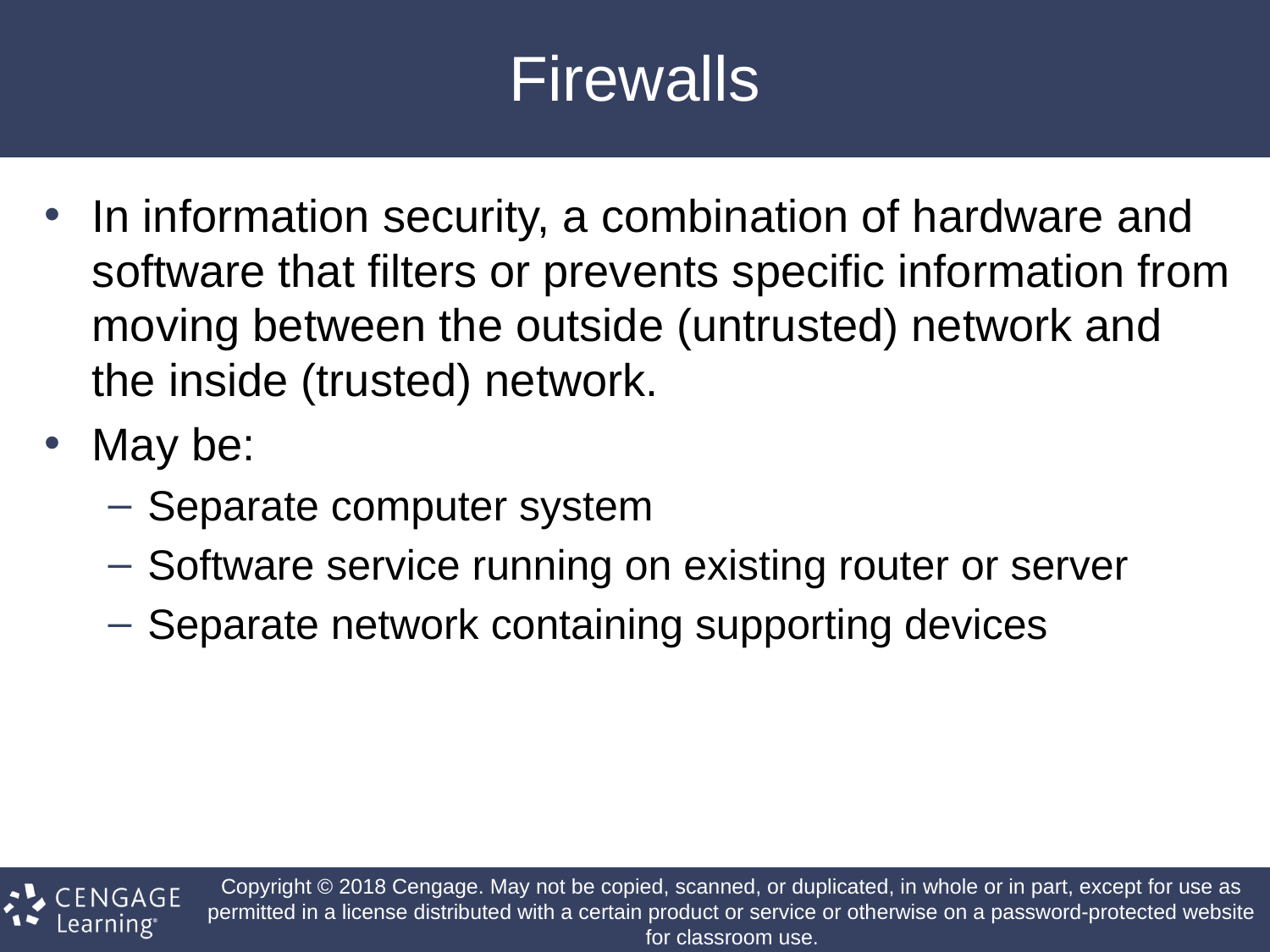

# Firewalls
In information security, a combination of hardware and software that filters or prevents specific information from moving between the outside (untrusted) network and the inside (trusted) network.
May be:
Separate computer system
Software service running on existing router or server
Separate network containing supporting devices